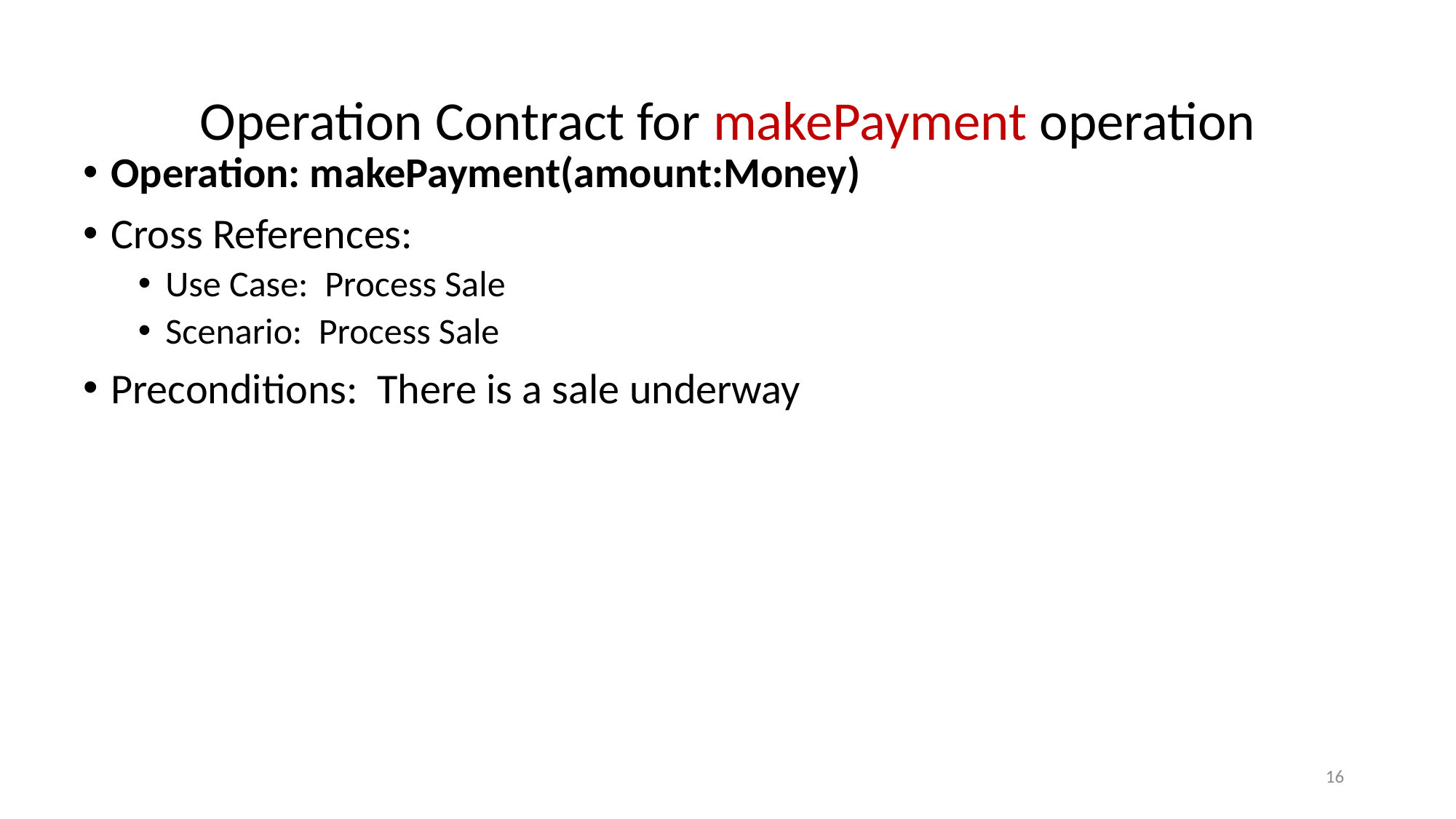

# Operation Contract for makePayment operation
Operation: makePayment(amount:Money)
Cross References:
Use Case:  Process Sale
Scenario:  Process Sale
Preconditions:  There is a sale underway
16